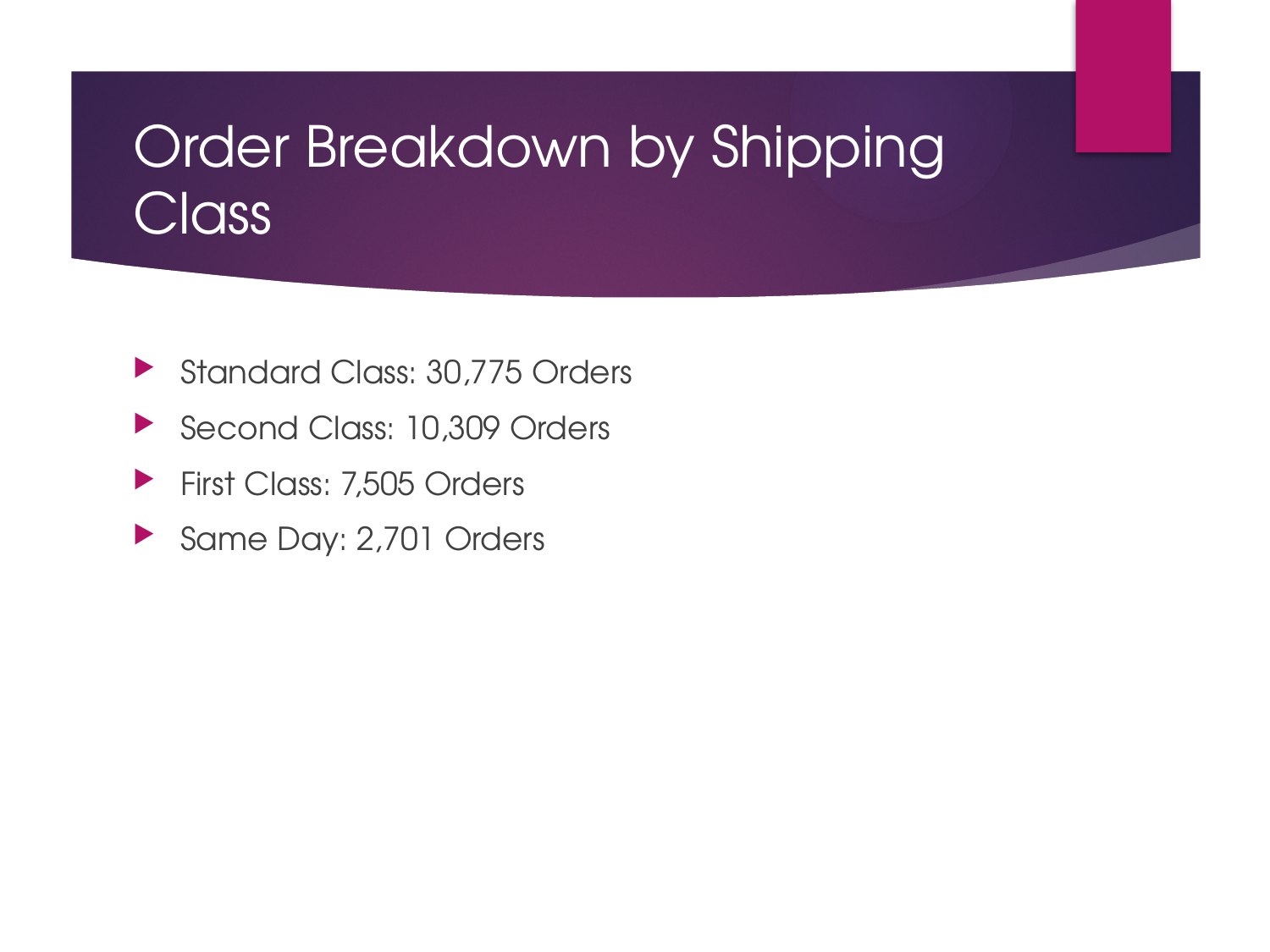

# Order Breakdown by Shipping Class
Standard Class: 30,775 Orders
Second Class: 10,309 Orders
First Class: 7,505 Orders
Same Day: 2,701 Orders